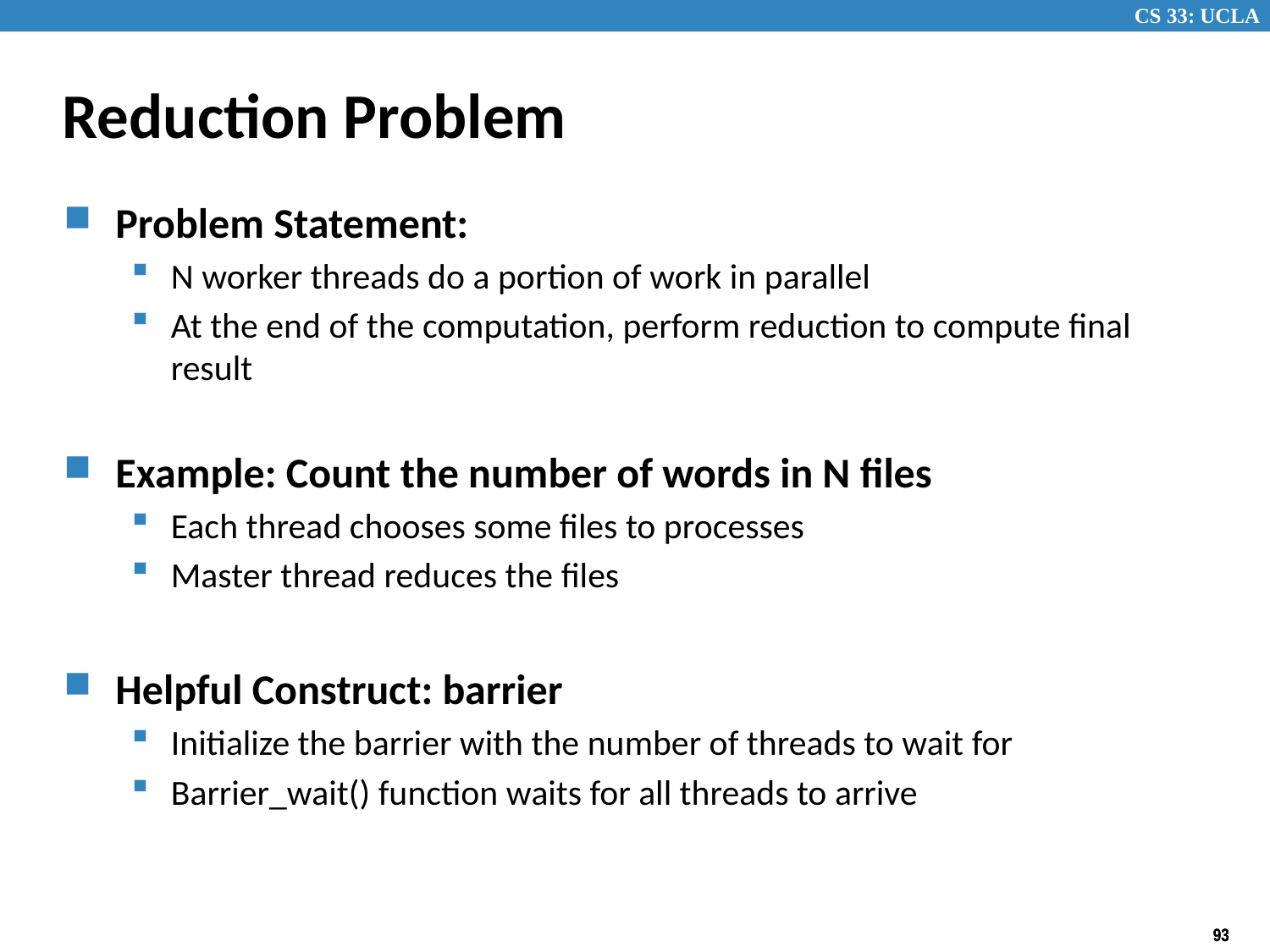

# Reduction Problem
Problem Statement:
N worker threads do a portion of work in parallel
At the end of the computation, perform reduction to compute final result

Example: Count the number of words in N files
Each thread chooses some files to processes
Master thread reduces the files

Helpful Construct: barrier
Initialize the barrier with the number of threads to wait for
Barrier_wait() function waits for all threads to arrive